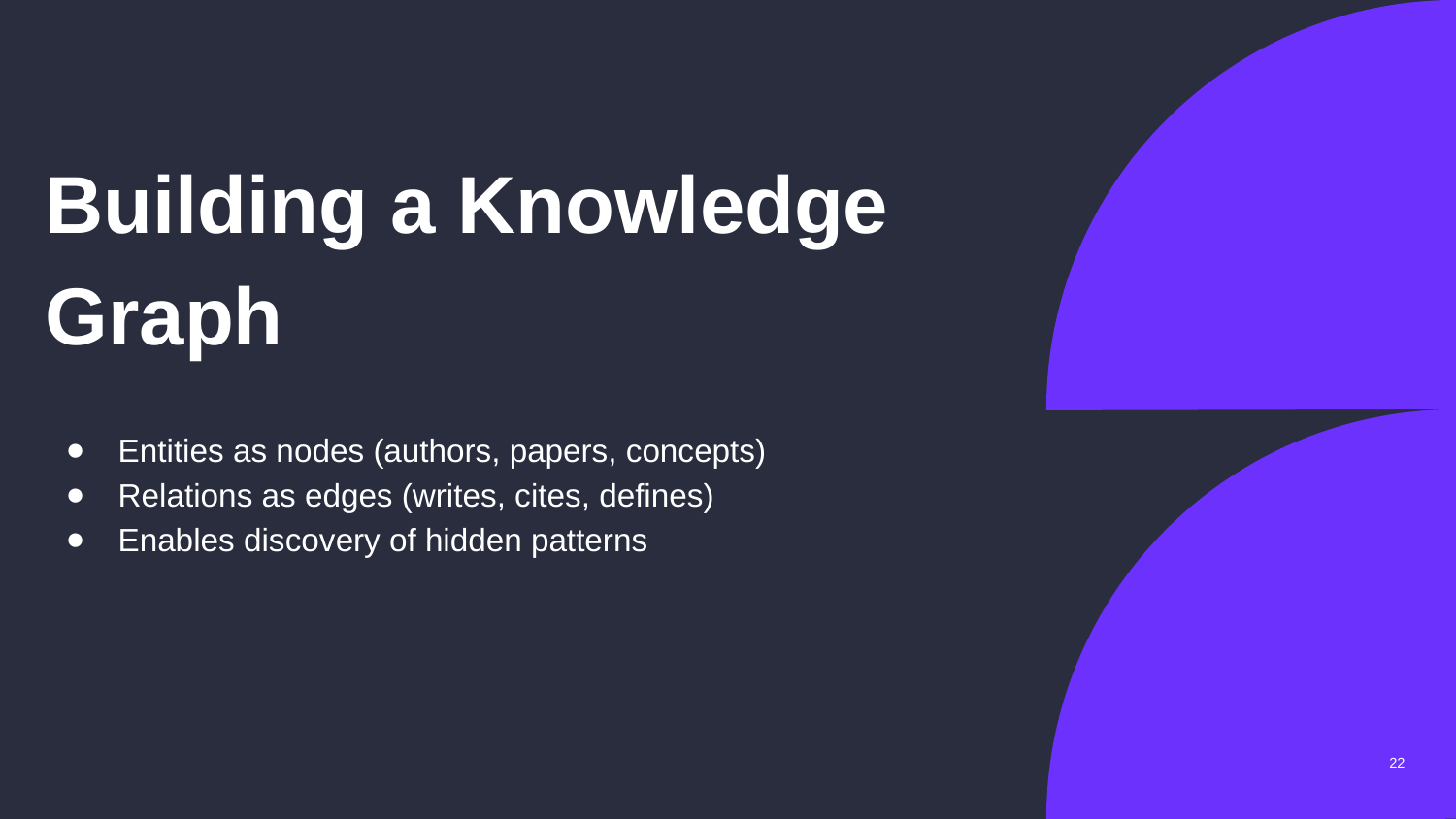

# Building a Knowledge Graph
Entities as nodes (authors, papers, concepts)
Relations as edges (writes, cites, defines)
Enables discovery of hidden patterns